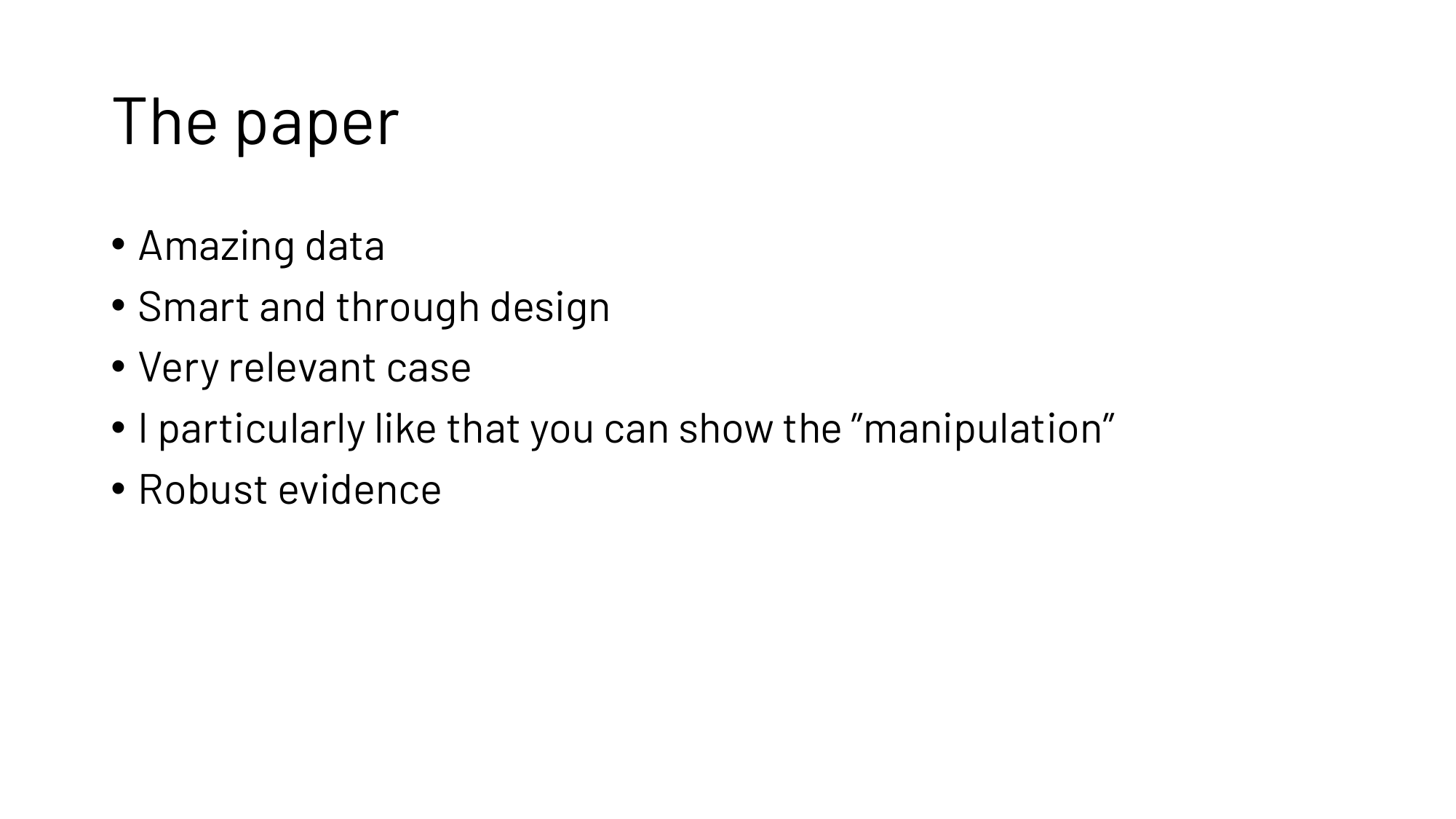

# The paper
Amazing data
Smart and through design
Very relevant case
I particularly like that you can show the ”manipulation”
Robust evidence